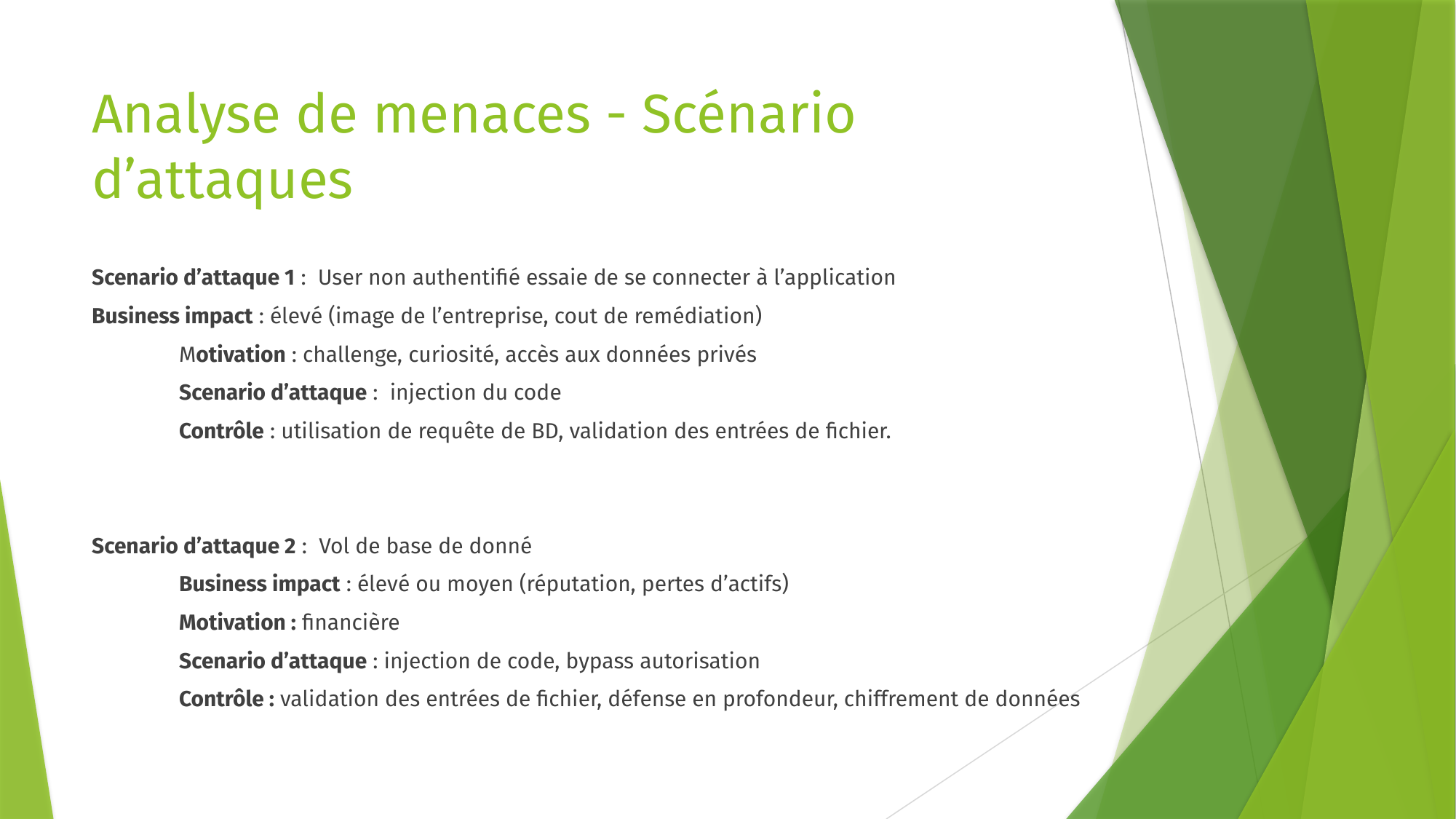

# Analyse de menaces - Scénario d’attaques
Scenario d’attaque 1 :  User non authentifié essaie de se connecter à l’application
Business impact : élevé (image de l’entreprise, cout de remédiation)
	Motivation : challenge, curiosité, accès aux données privés
	Scenario d’attaque :  injection du code
	Contrôle : utilisation de requête de BD, validation des entrées de fichier.

Scenario d’attaque 2 :  Vol de base de donné
	Business impact : élevé ou moyen (réputation, pertes d’actifs)
	Motivation : financière
	Scenario d’attaque : injection de code, bypass autorisation
	Contrôle : validation des entrées de fichier, défense en profondeur, chiffrement de données